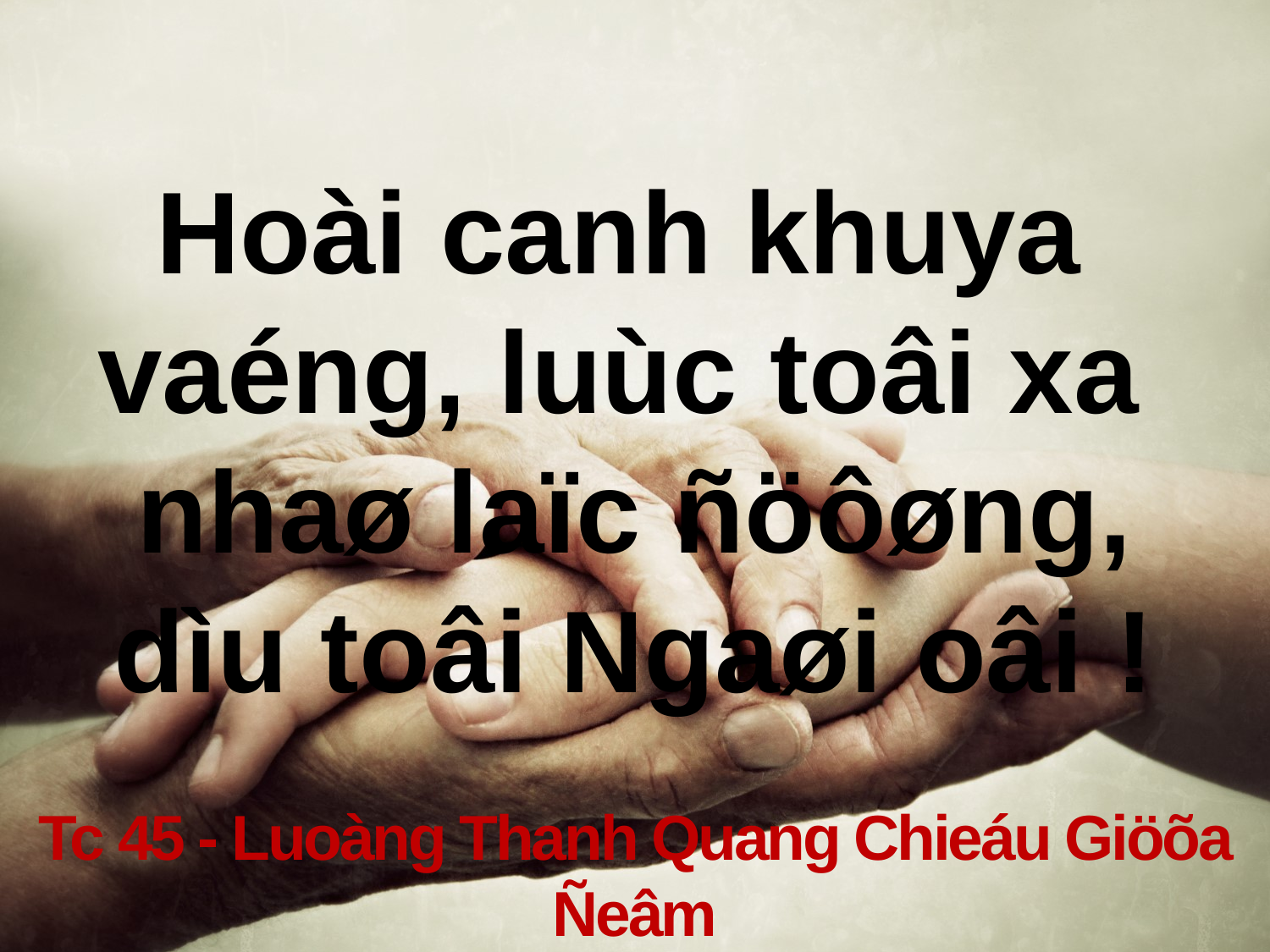

Hoài canh khuya
vaéng, luùc toâi xa
nhaø laïc ñöôøng,
dìu toâi Ngaøi oâi !
Tc 45 - Luoàng Thanh Quang Chieáu Giöõa Ñeâm